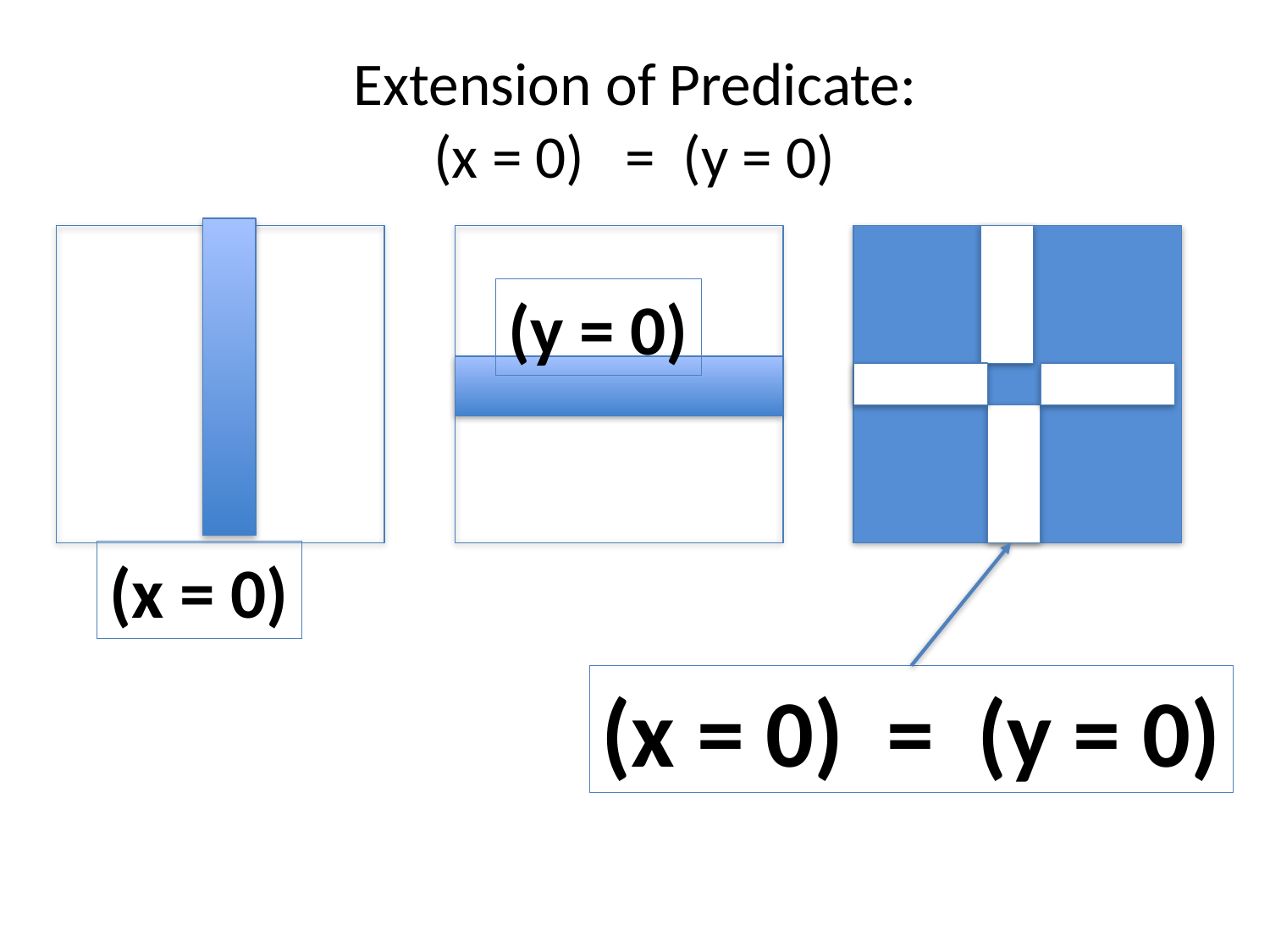

# Extension of Predicate: (x = 0)   =  (y = 0)

(y = 0)

(x = 0)
(x = 0)  =  (y = 0)